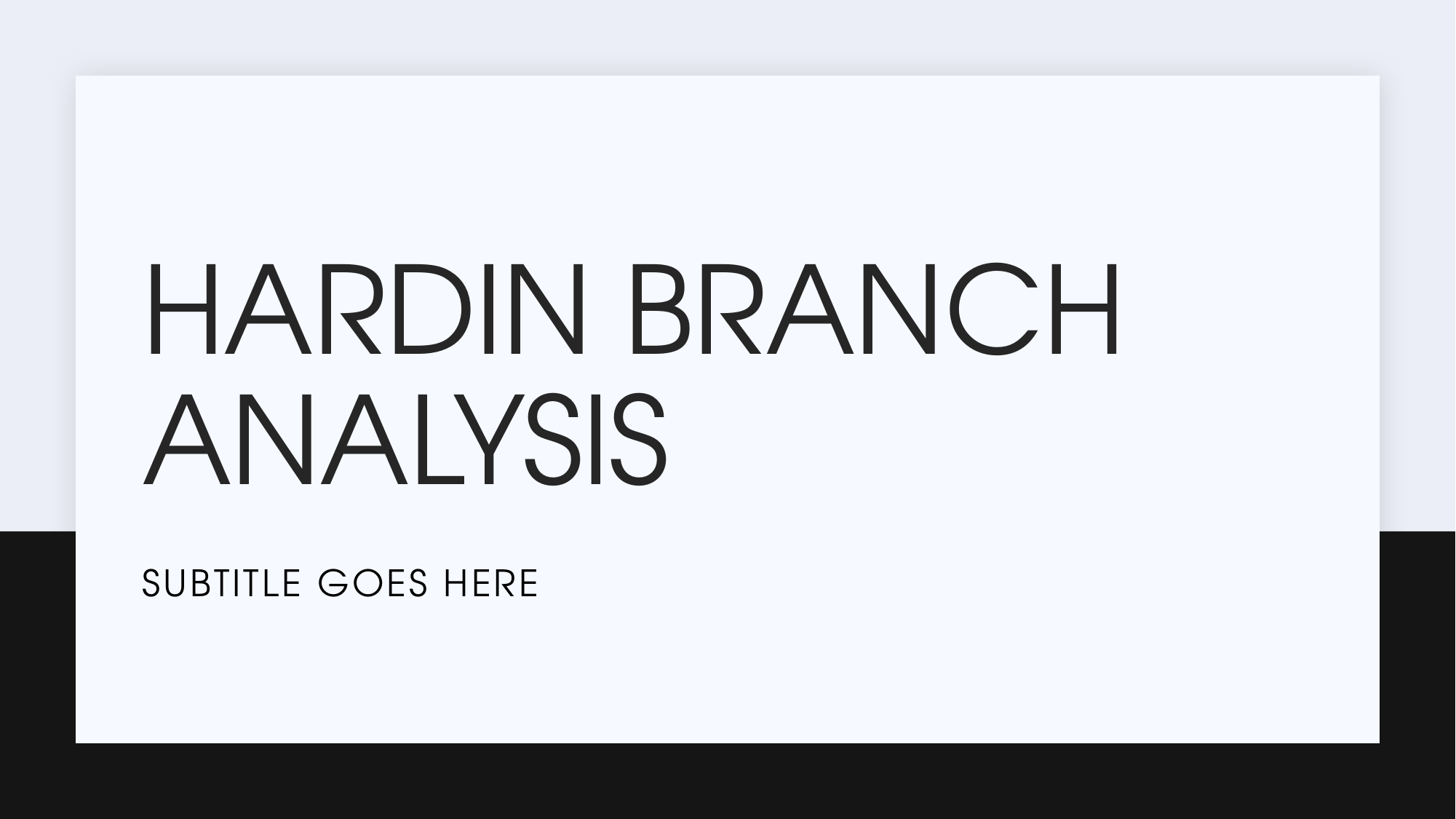

# Hardin Branch Analysis
SUBTITLE GOES HERE